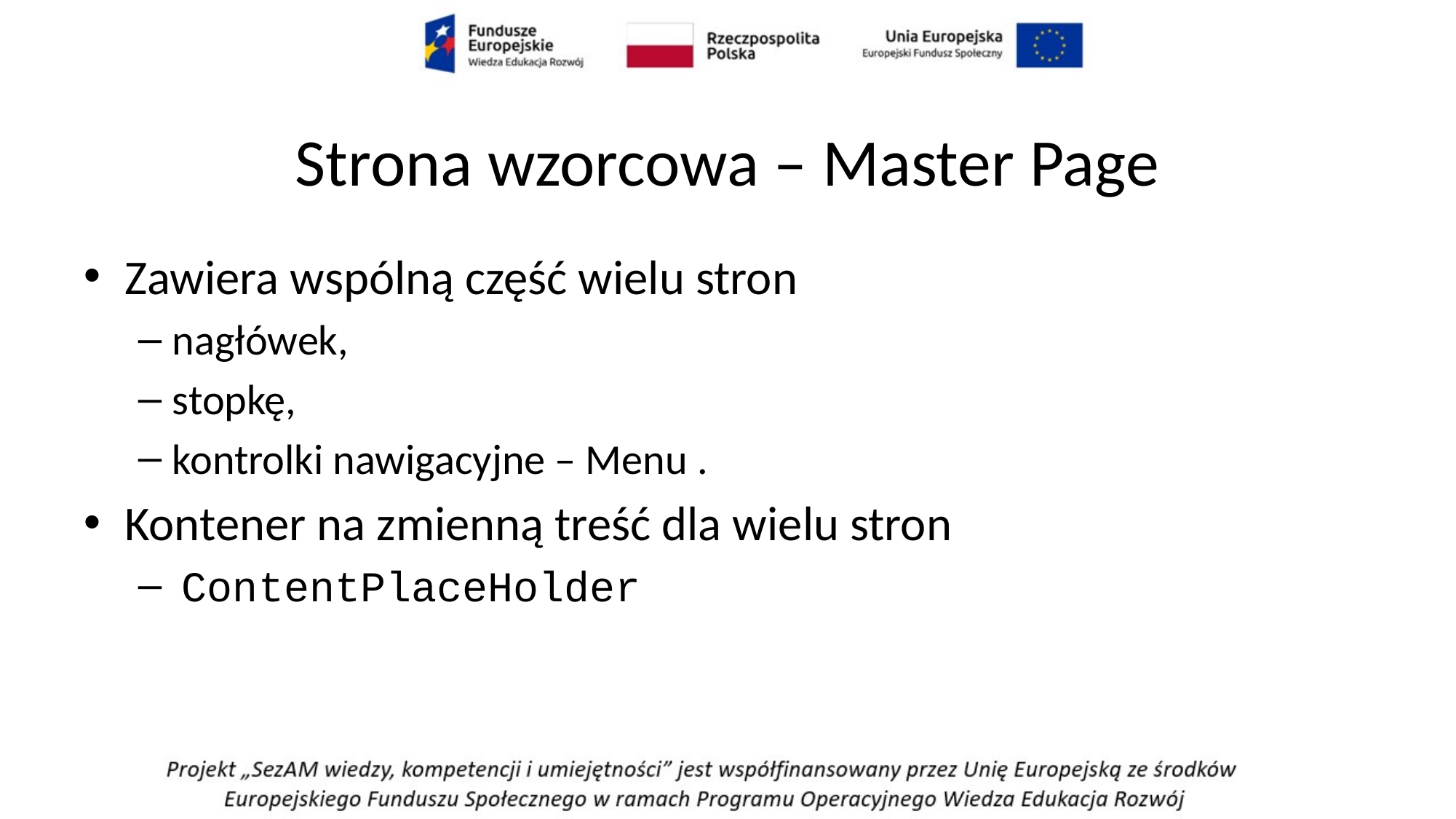

# Strona wzorcowa – Master Page
Zawiera wspólną część wielu stron
nagłówek,
stopkę,
kontrolki nawigacyjne – Menu .
Kontener na zmienną treść dla wielu stron
 ContentPlaceHolder